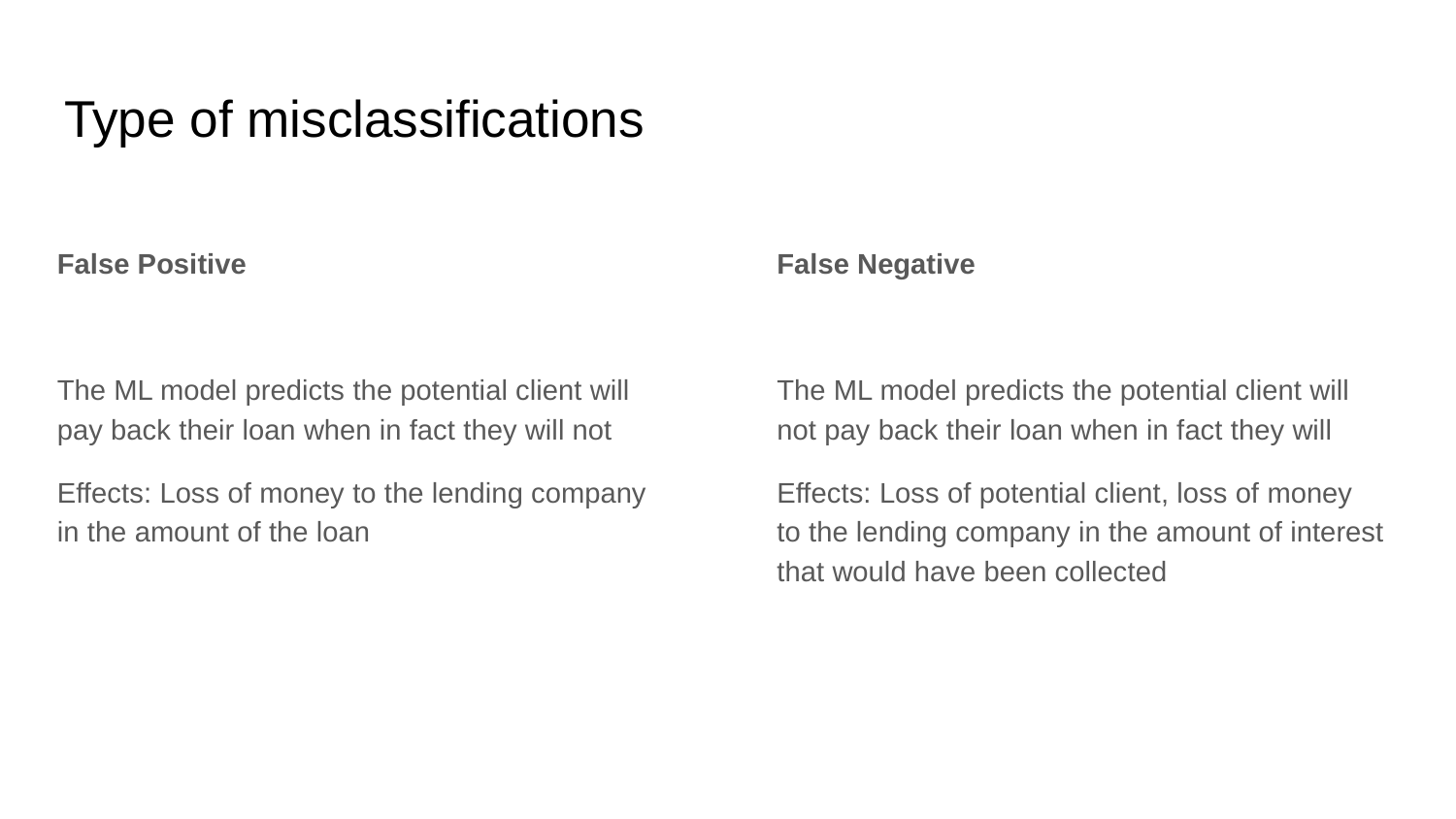

# Type of misclassifications
False Positive

The ML model predicts the potential client will pay back their loan when in fact they will not
Effects: Loss of money to the lending company in the amount of the loan
False Negative

The ML model predicts the potential client will not pay back their loan when in fact they will
Effects: Loss of potential client, loss of money to the lending company in the amount of interest that would have been collected